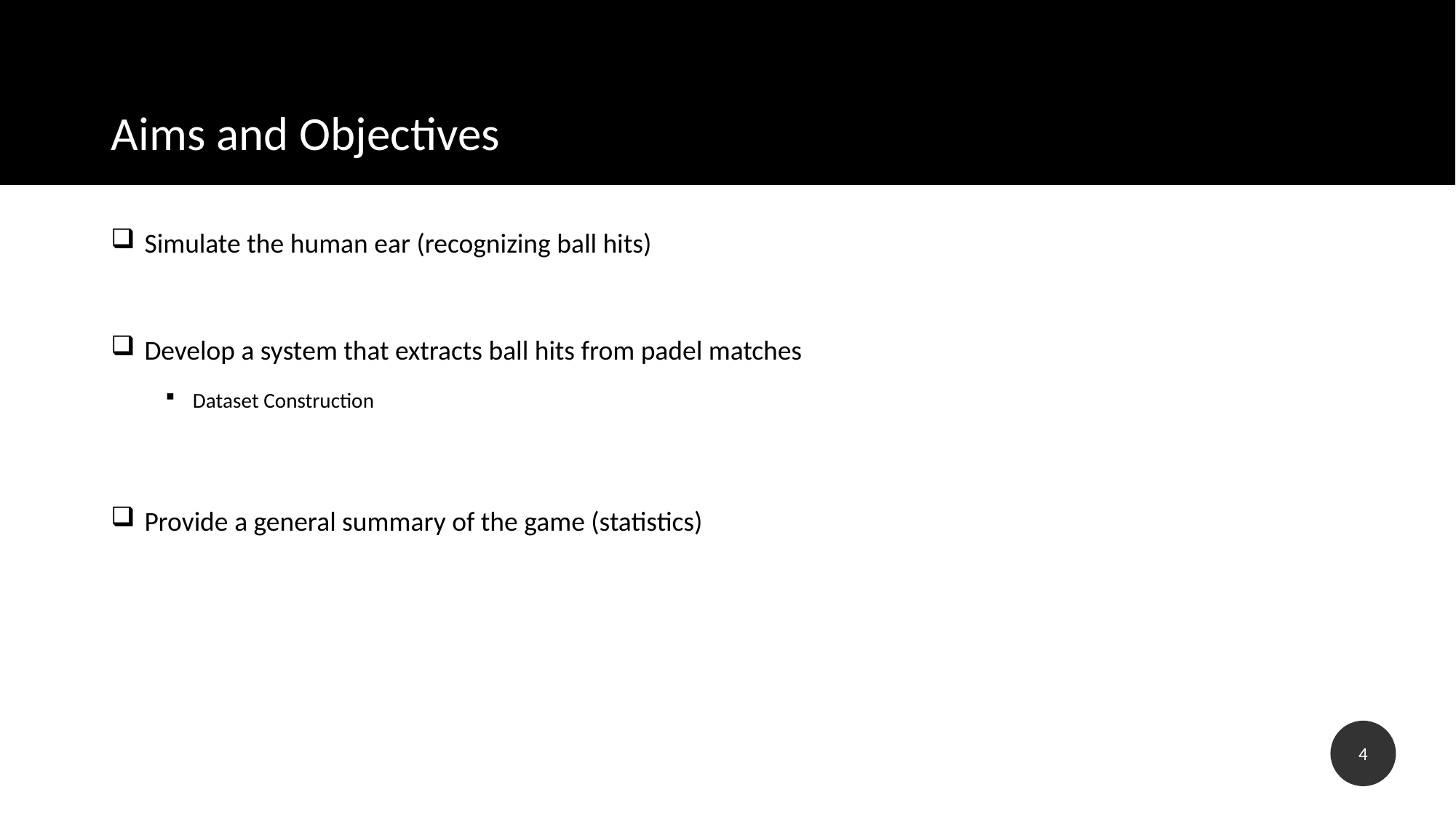

# Aims and Objectives
 Simulate the human ear (recognizing ball hits)

 Develop a system that extracts ball hits from padel matches
Dataset Construction

 Provide a general summary of the game (statistics)

4